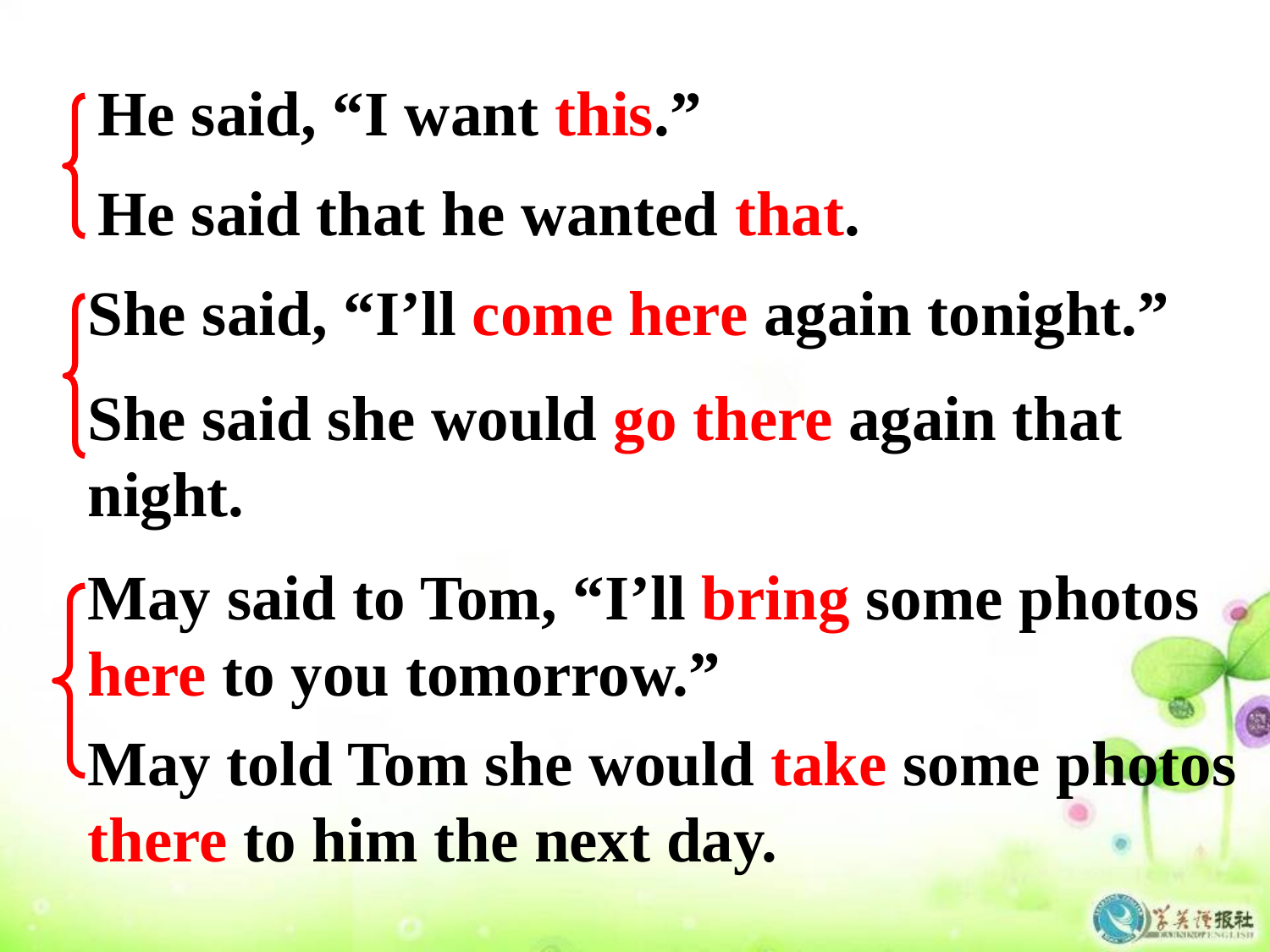

He said, “I want this.”

He said that he wanted that.
She said, “I’ll come here again tonight.”

She said she would go there again that night.
May said to Tom, “I’ll bring some photos here to you tomorrow.”

May told Tom she would take some photos there to him the next day.